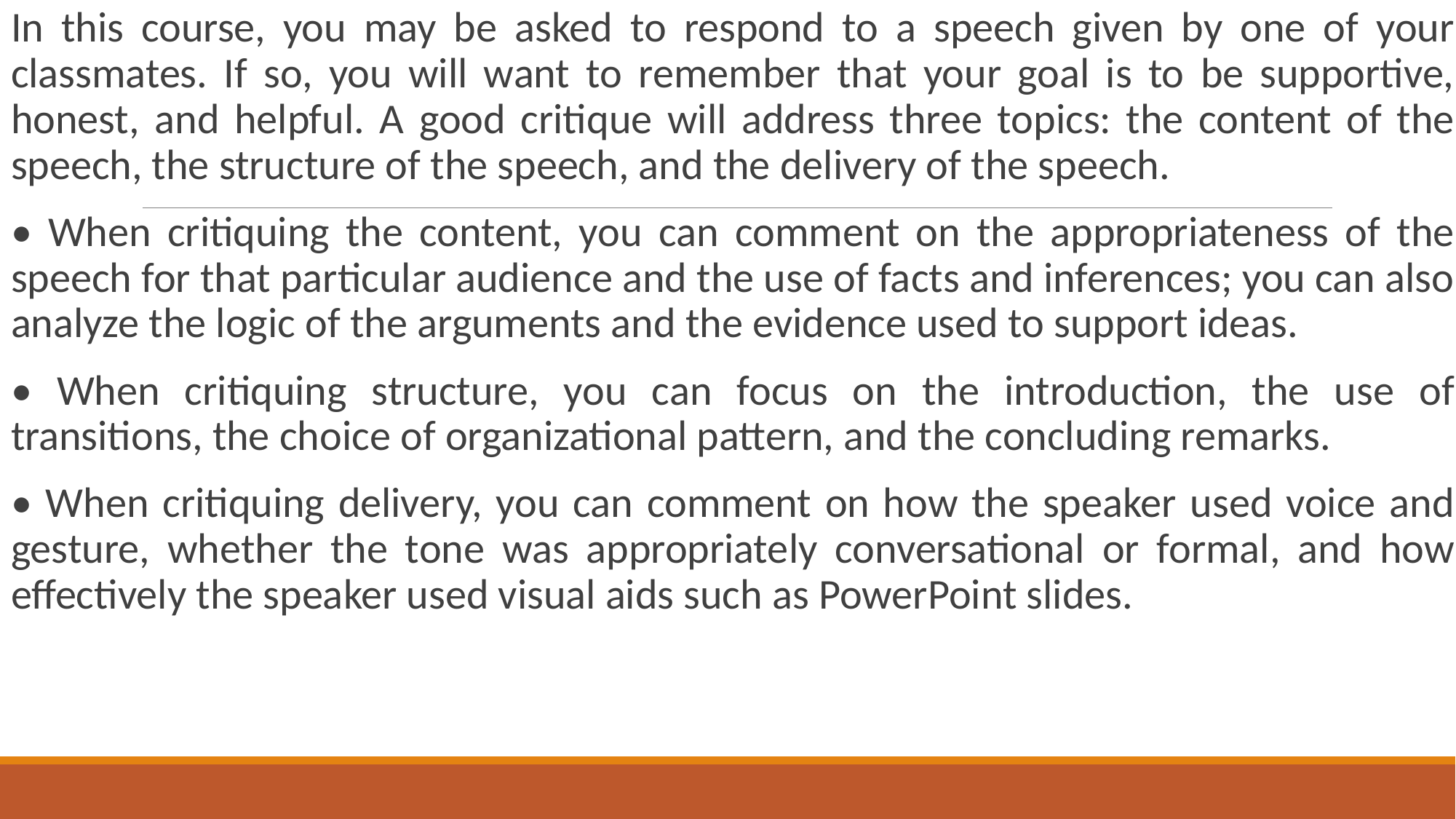

In this course, you may be asked to respond to a speech given by one of your classmates. If so, you will want to remember that your goal is to be supportive, honest, and helpful. A good critique will address three topics: the content of the speech, the structure of the speech, and the delivery of the speech.
• When critiquing the content, you can comment on the appropriateness of the speech for that particular audience and the use of facts and inferences; you can also analyze the logic of the arguments and the evidence used to support ideas.
• When critiquing structure, you can focus on the introduction, the use of transitions, the choice of organizational pattern, and the concluding remarks.
• When critiquing delivery, you can comment on how the speaker used voice and gesture, whether the tone was appropriately conversational or formal, and how effectively the speaker used visual aids such as PowerPoint slides.